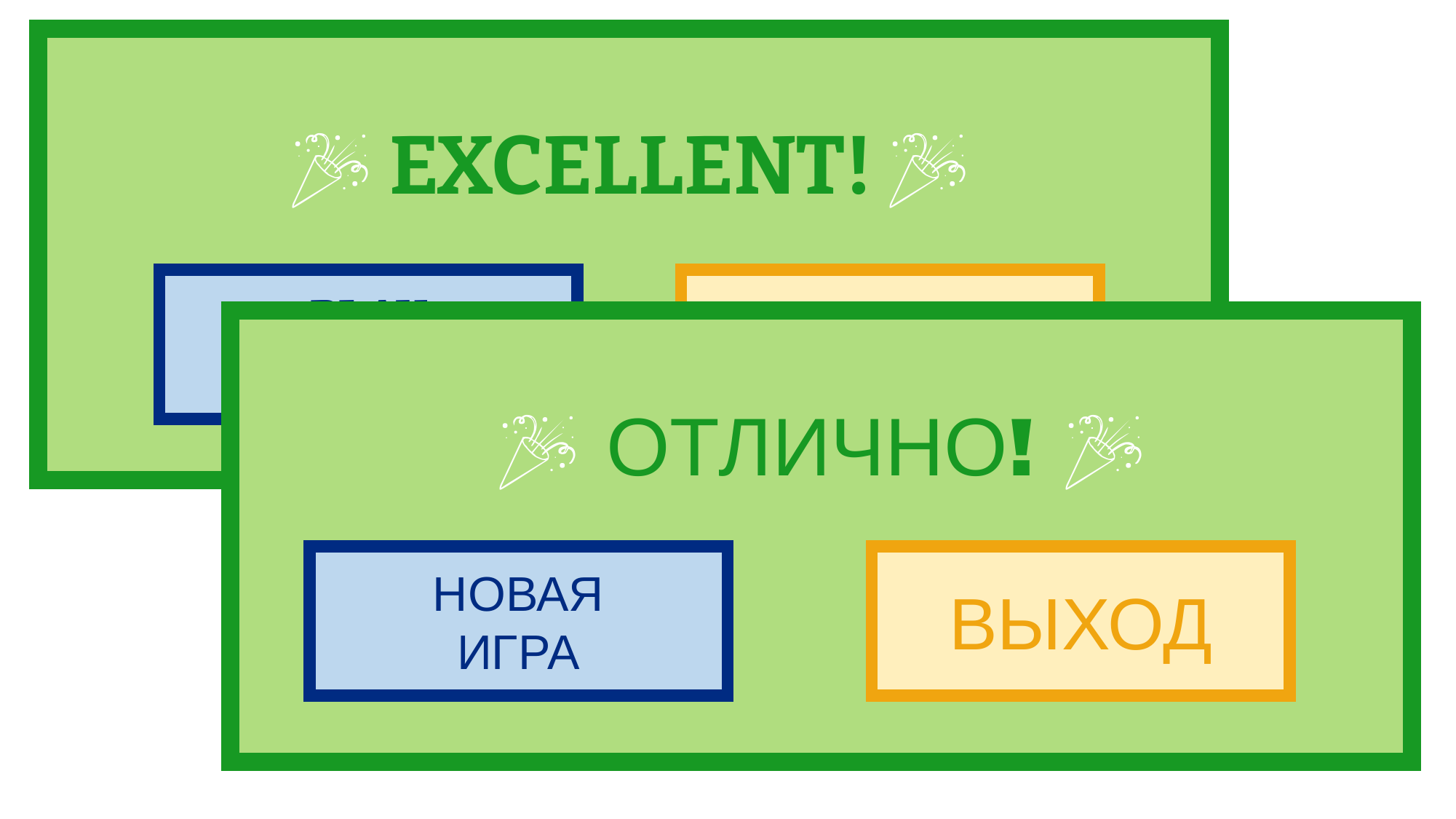

🎉 EXCELLENT! 🎉

PLAY
AGAIN
EXIT
🎉 ОТЛИЧНО! 🎉

ВЫХОД
НОВАЯ
ИГРА